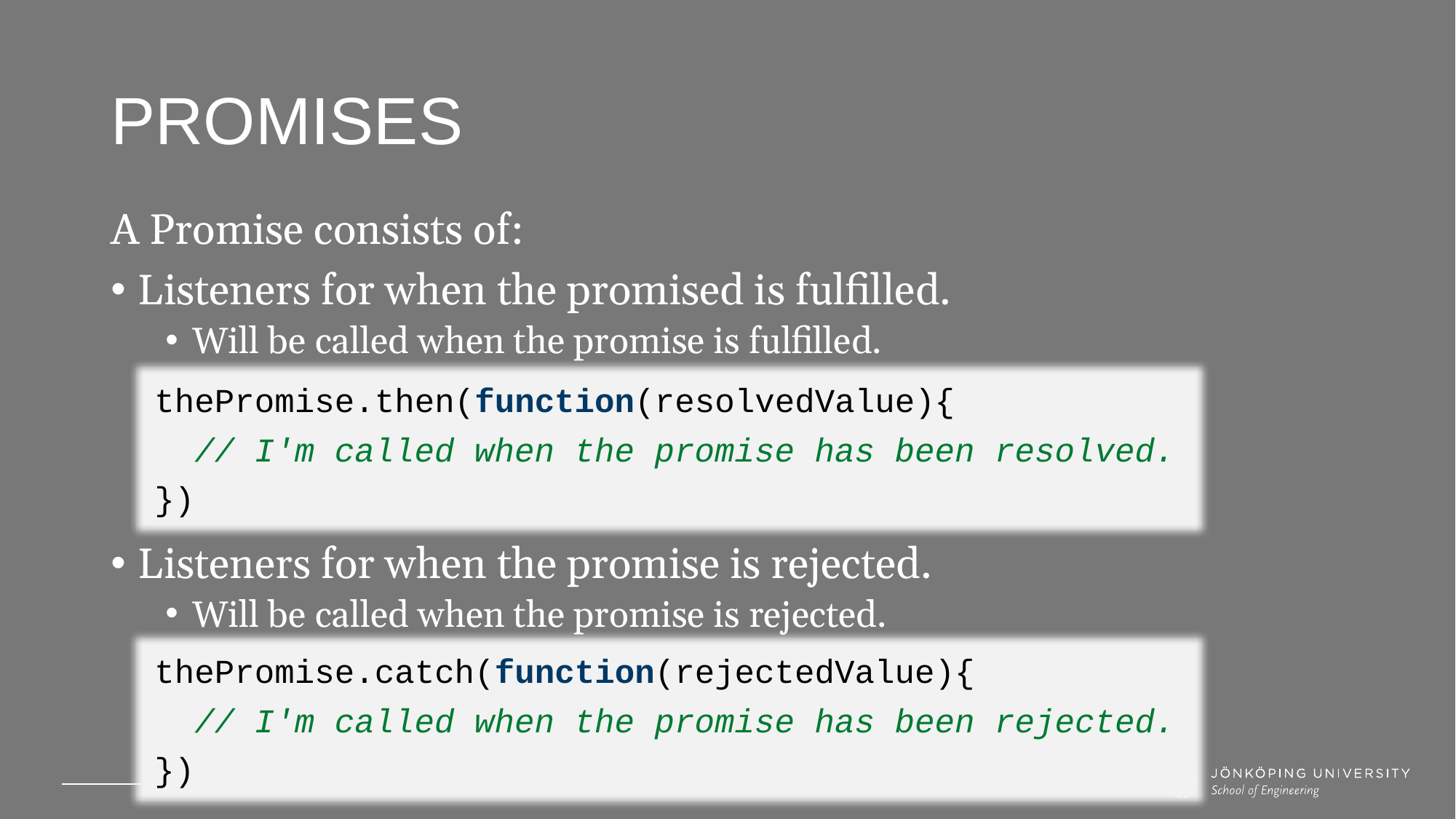

# Promises
A Promise consists of:
Listeners for when the promised is fulfilled.
Will be called when the promise is fulfilled.
thePromise.then(function(resolvedValue){
  // I'm called when the promise has been resolved.
})
Listeners for when the promise is rejected.
Will be called when the promise is rejected.
thePromise.catch(function(rejectedValue){
  // I'm called when the promise has been rejected.
})